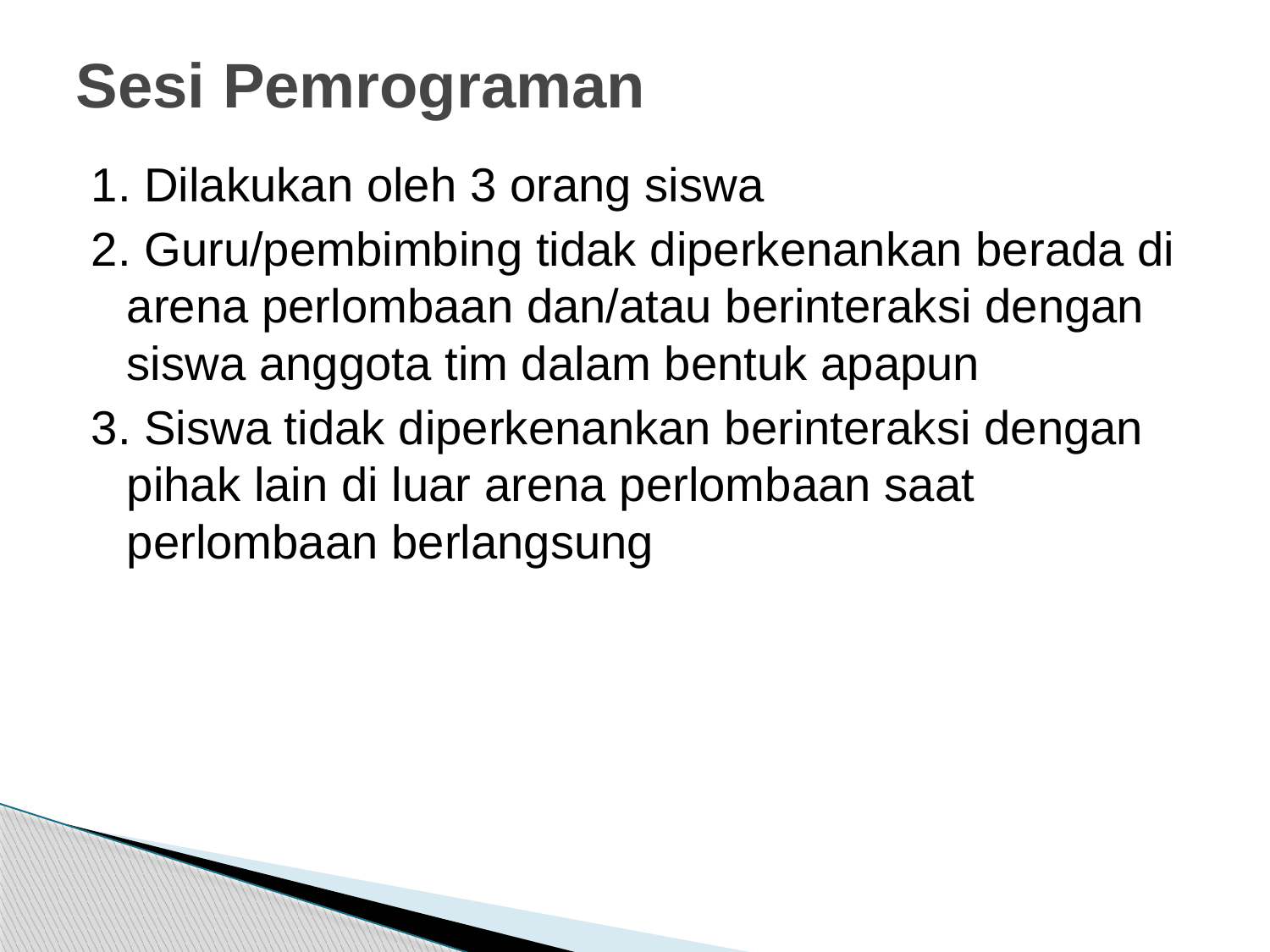

# Sesi Pemrograman
1. Dilakukan oleh 3 orang siswa
2. Guru/pembimbing tidak diperkenankan berada di arena perlombaan dan/atau berinteraksi dengan siswa anggota tim dalam bentuk apapun
3. Siswa tidak diperkenankan berinteraksi dengan pihak lain di luar arena perlombaan saat perlombaan berlangsung